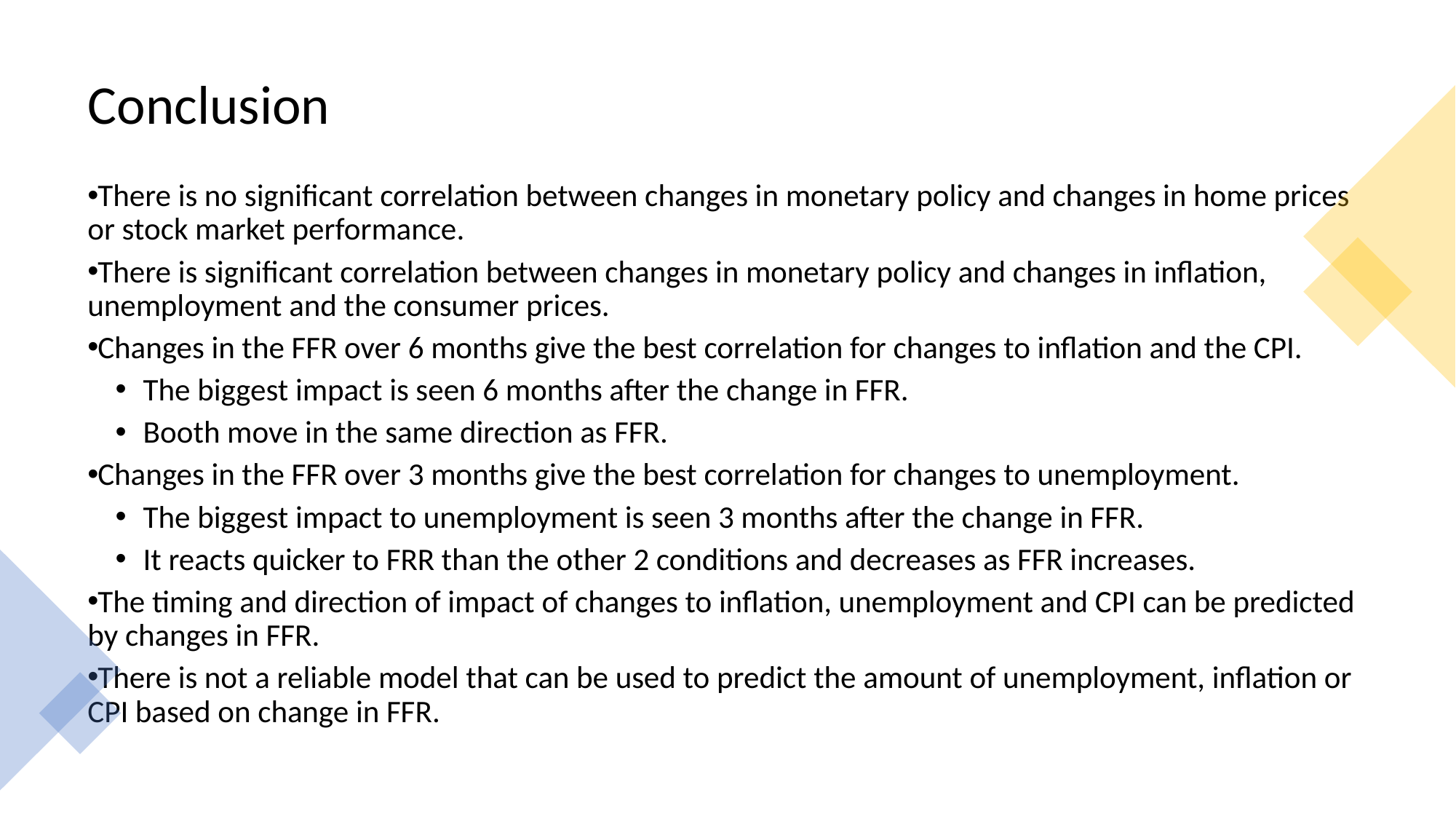

# Conclusion

There is no significant correlation between changes in monetary policy and changes in home prices or stock market performance.
There is significant correlation between changes in monetary policy and changes in inflation, unemployment and the consumer prices.
Changes in the FFR over 6 months give the best correlation for changes to inflation and the CPI.
The biggest impact is seen 6 months after the change in FFR.
Booth move in the same direction as FFR.
Changes in the FFR over 3 months give the best correlation for changes to unemployment.
The biggest impact to unemployment is seen 3 months after the change in FFR.
It reacts quicker to FRR than the other 2 conditions and decreases as FFR increases.
The timing and direction of impact of changes to inflation, unemployment and CPI can be predicted by changes in FFR.
There is not a reliable model that can be used to predict the amount of unemployment, inflation or CPI based on change in FFR.